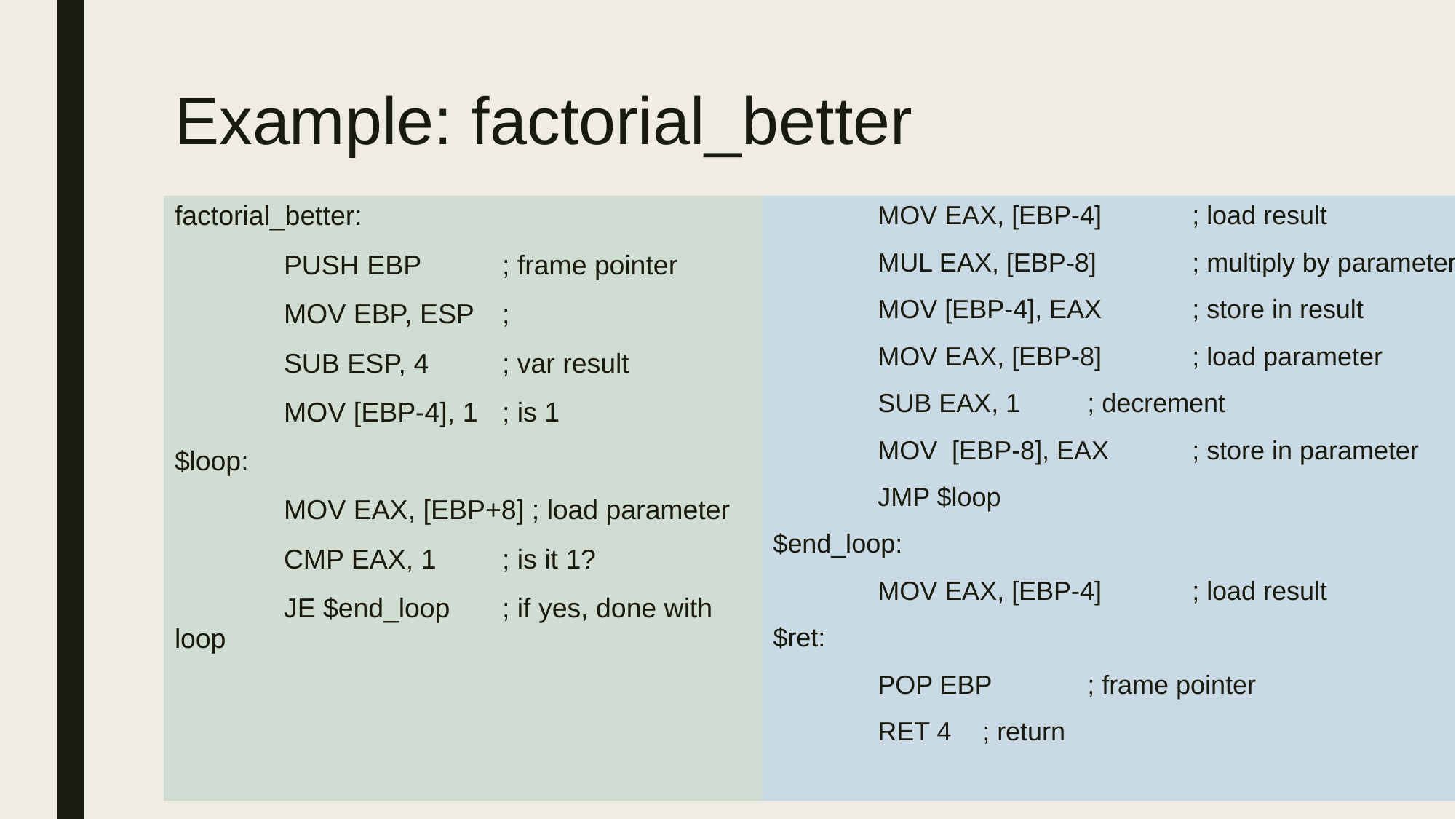

# Example: factorial_better
factorial_better:
	PUSH EBP	; frame pointer
	MOV EBP, ESP	;
	SUB ESP, 4	; var result
	MOV [EBP-4], 1	; is 1
$loop:
	MOV EAX, [EBP+8] ; load parameter
	CMP EAX, 1	; is it 1?
	JE $end_loop	; if yes, done with loop

	MOV EAX, [EBP-4]	; load result
	MUL EAX, [EBP-8]	; multiply by parameter
	MOV [EBP-4], EAX	; store in result
	MOV EAX, [EBP-8]	; load parameter
	SUB EAX, 1	; decrement
	MOV  [EBP-8], EAX	; store in parameter
	JMP $loop
$end_loop:
	MOV EAX, [EBP-4]	; load result
$ret:
	POP EBP		; frame pointer
	RET 4		; return